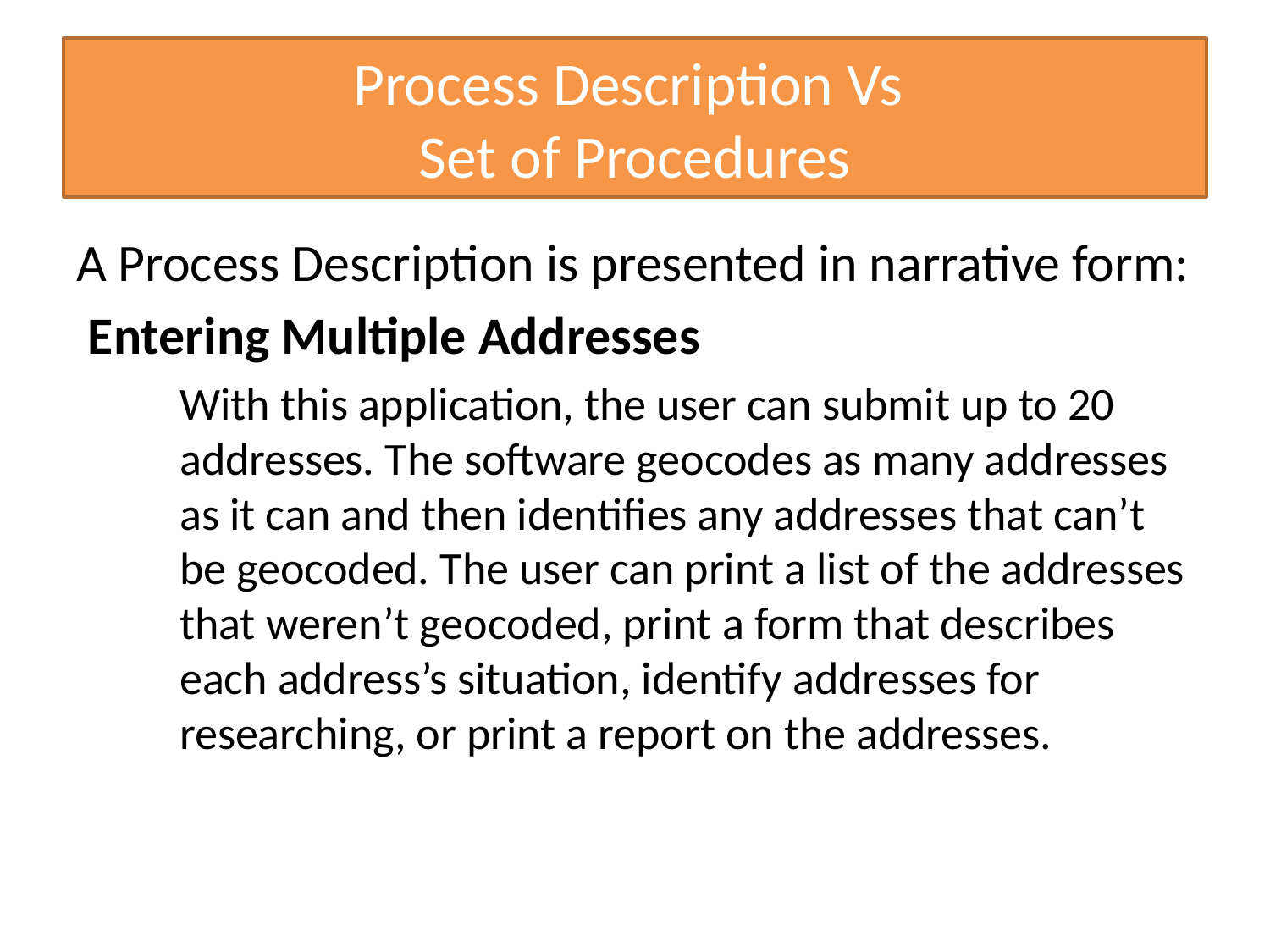

# Process Description Vs Set of Procedures
A Process Description is presented in narrative form:
 Entering Multiple Addresses
	With this application, the user can submit up to 20 addresses. The software geocodes as many addresses as it can and then identifies any addresses that can’t be geocoded. The user can print a list of the addresses that weren’t geocoded, print a form that describes each address’s situation, identify addresses for researching, or print a report on the addresses.